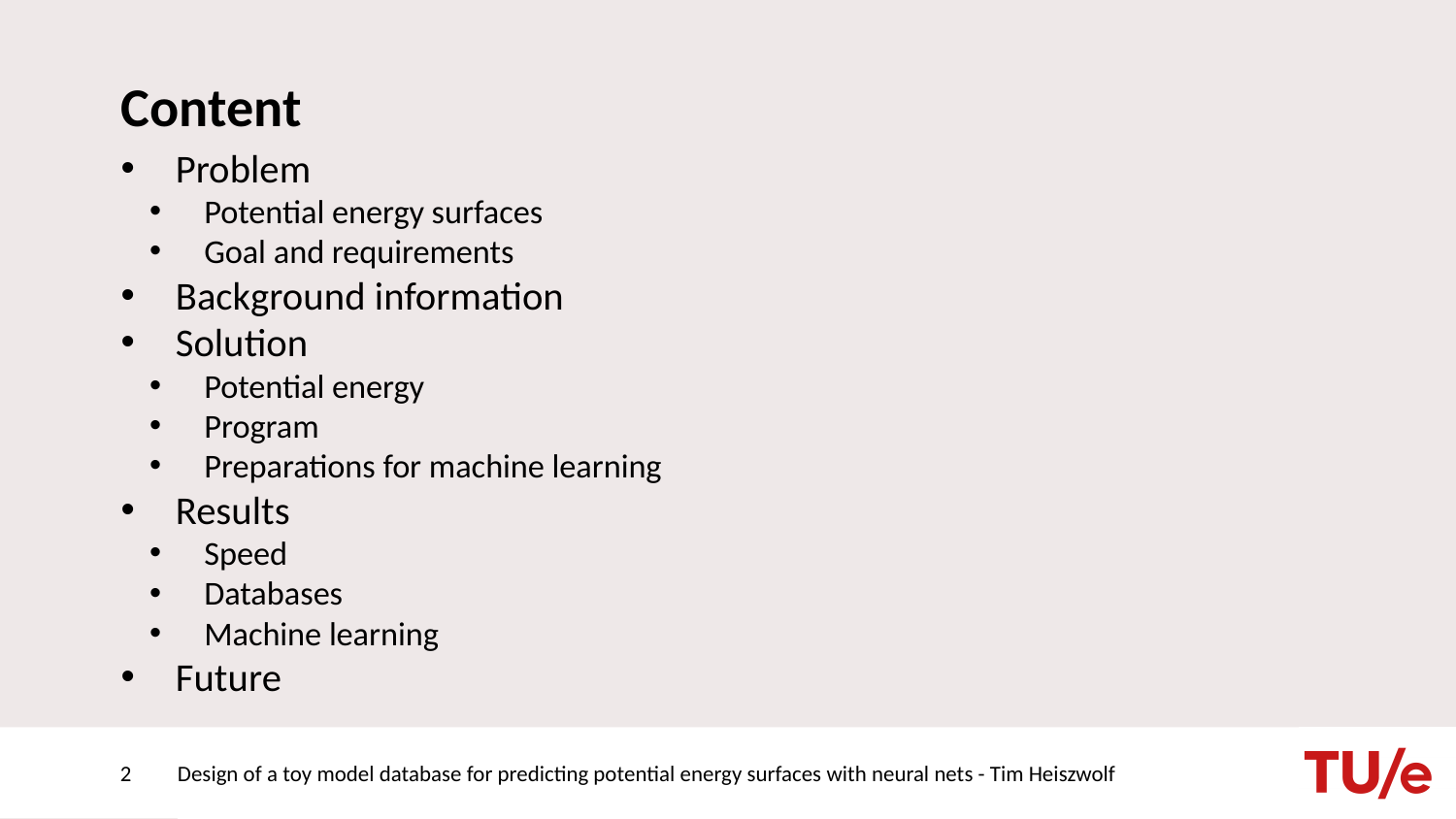

# Content
Problem
Potential energy surfaces
Goal and requirements
Background information
Solution
Potential energy
Program
Preparations for machine learning
Results
Speed
Databases
Machine learning
Future
2
Design of a toy model database for predicting potential energy surfaces with neural nets - Tim Heiszwolf